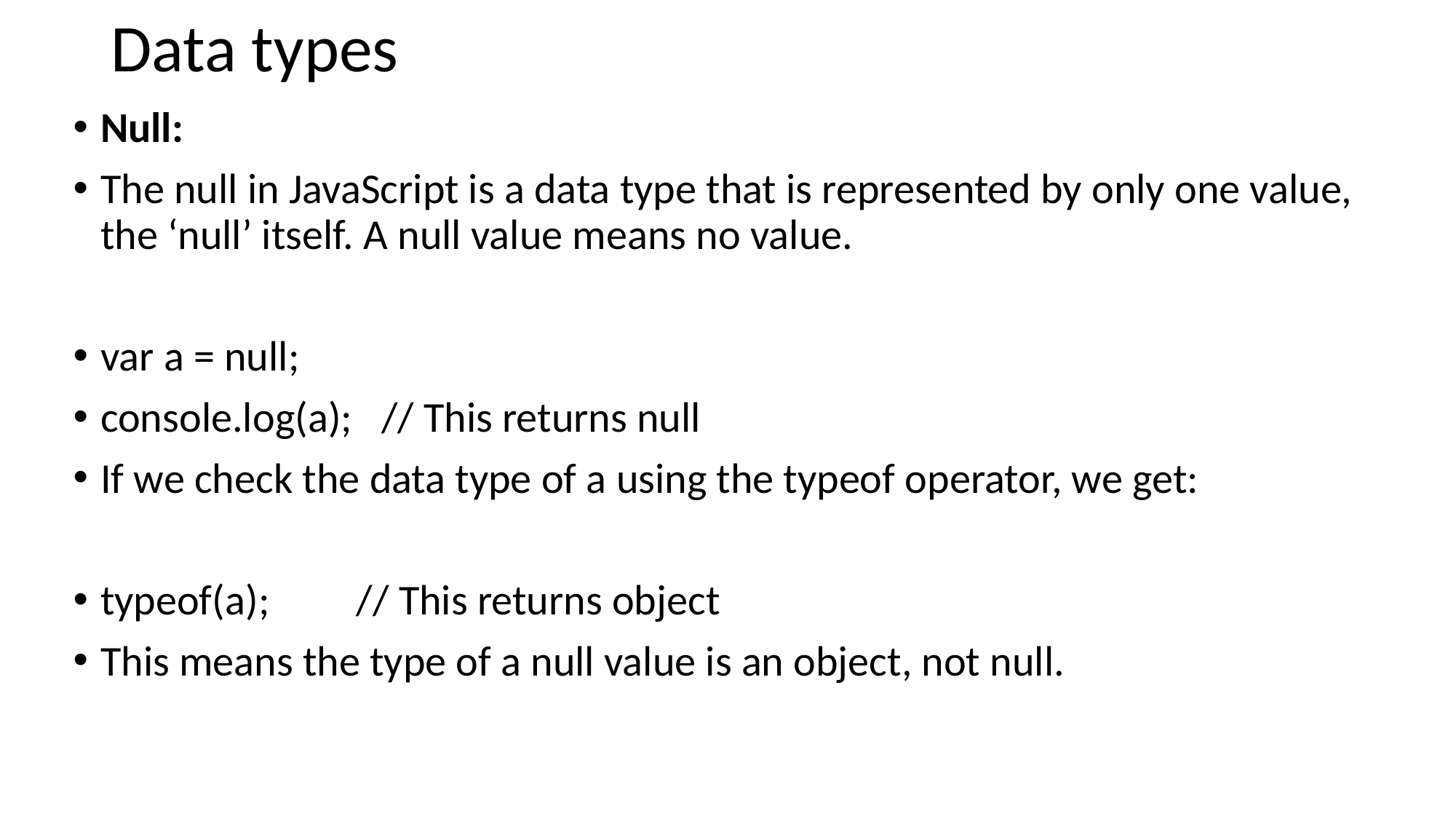

# Data types
Null:
The null in JavaScript is a data type that is represented by only one value, the ‘null’ itself. A null value means no value.

var a = null;
console.log(a);   // This returns null
If we check the data type of a using the typeof operator, we get:

typeof(a);         // This returns object
This means the type of a null value is an object, not null.